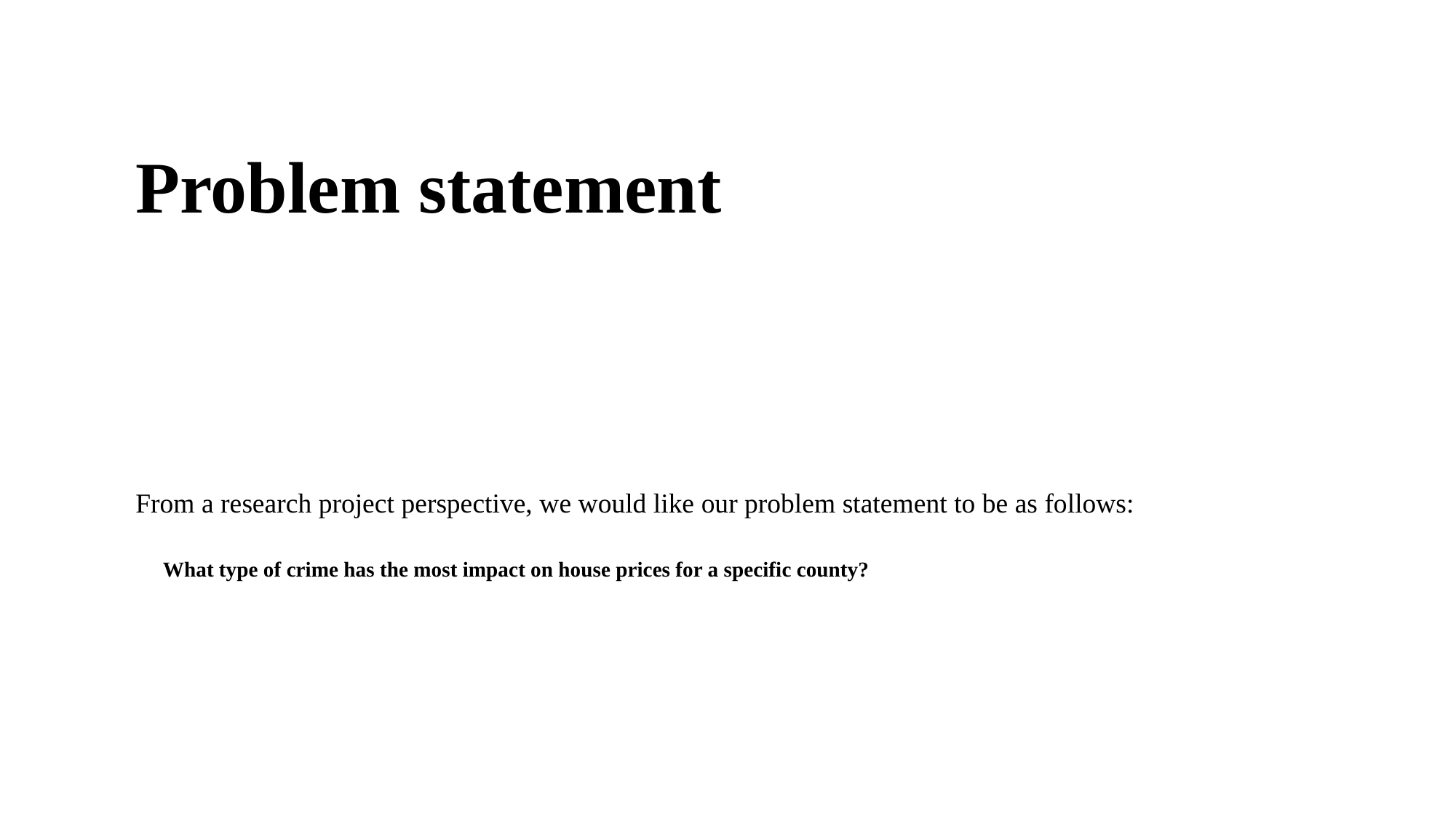

# Problem statement
From a research project perspective, we would like our problem statement to be as follows:
What type of crime has the most impact on house prices for a specific county?